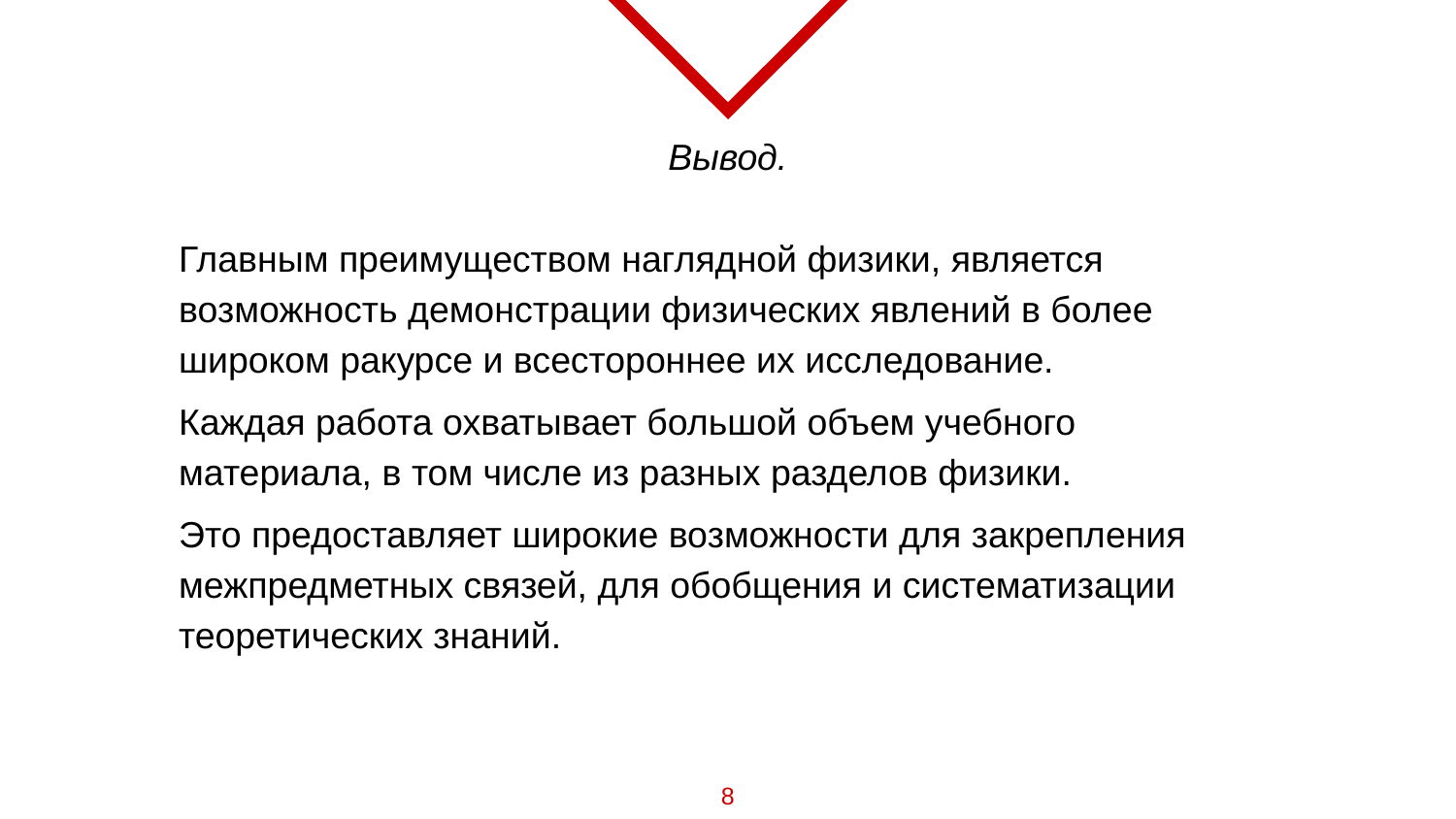

# Вывод.
Главным преимуществом наглядной физики, является возможность демонстрации физических явлений в более широком ракурсе и всестороннее их исследование.
Каждая работа охватывает большой объем учебного материала, в том числе из разных разделов физики.
Это предоставляет широкие возможности для закрепления межпредметных связей, для обобщения и систематизации теоретических знаний.
8